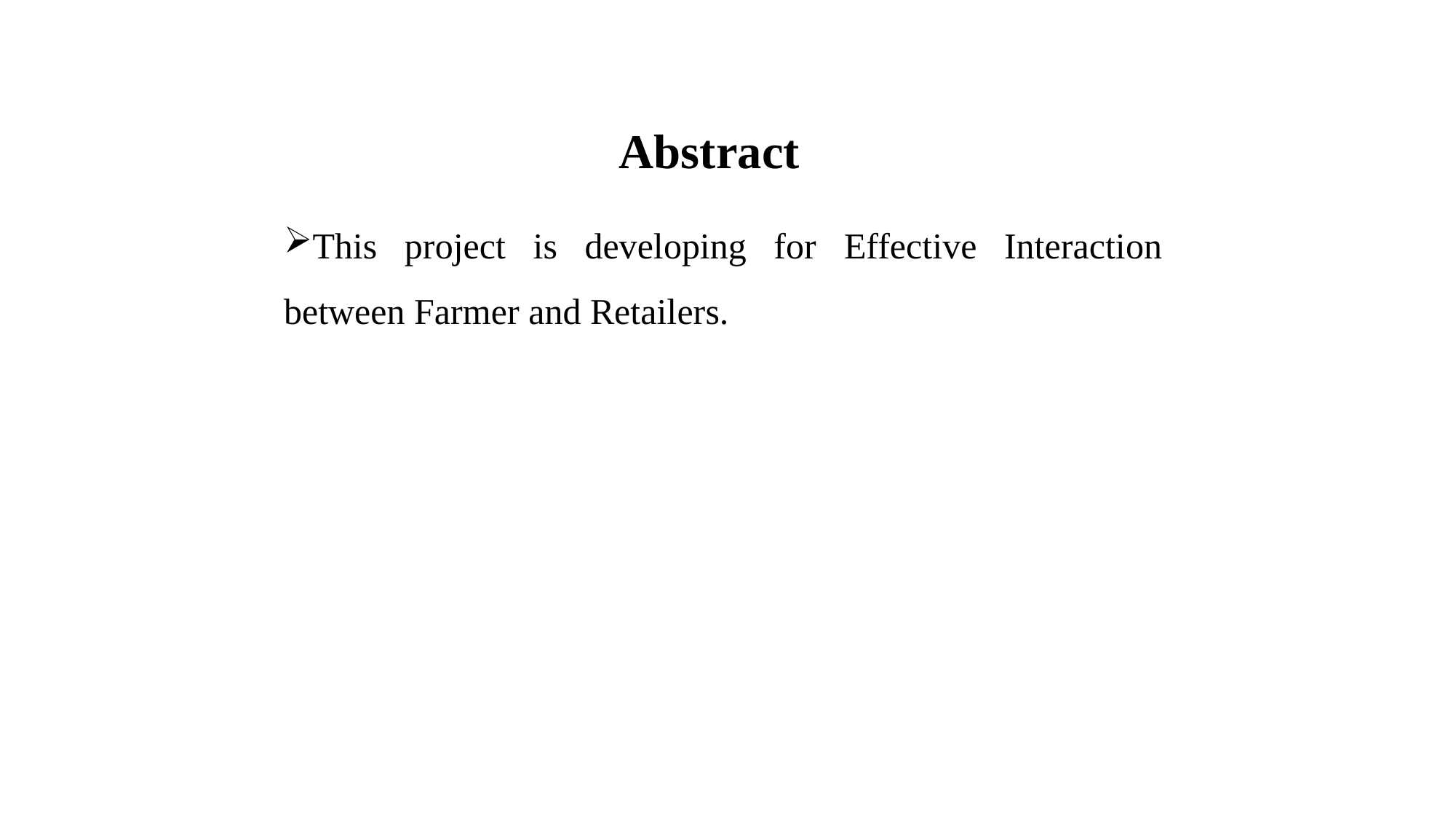

# Abstract

This project is developing for Effective Interaction between Farmer and Retailers.